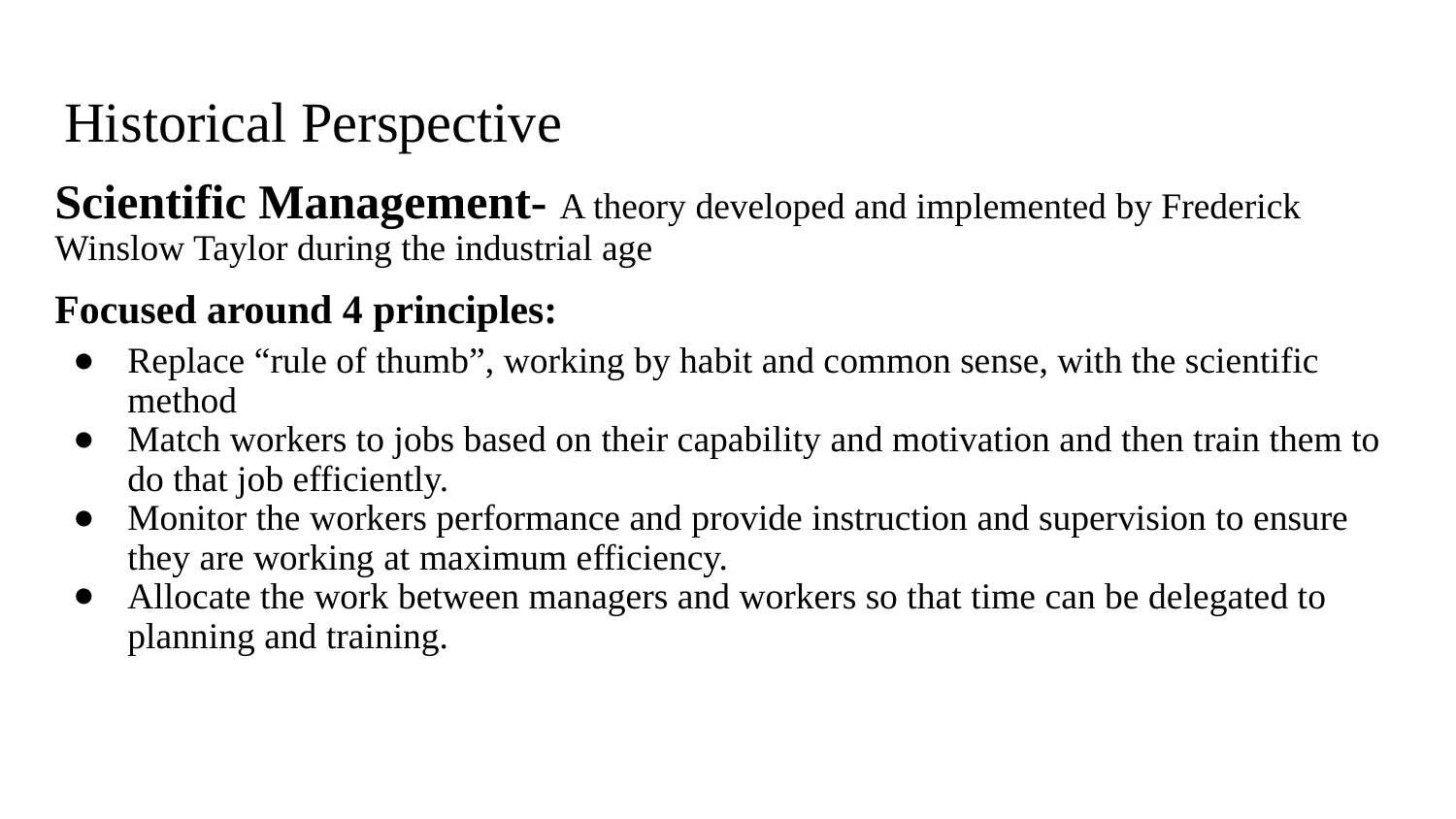

# Historical Perspective
Scientific Management- A theory developed and implemented by Frederick Winslow Taylor during the industrial age
Focused around 4 principles:
Replace “rule of thumb”, working by habit and common sense, with the scientific method
Match workers to jobs based on their capability and motivation and then train them to do that job efficiently.
Monitor the workers performance and provide instruction and supervision to ensure they are working at maximum efficiency.
Allocate the work between managers and workers so that time can be delegated to planning and training.